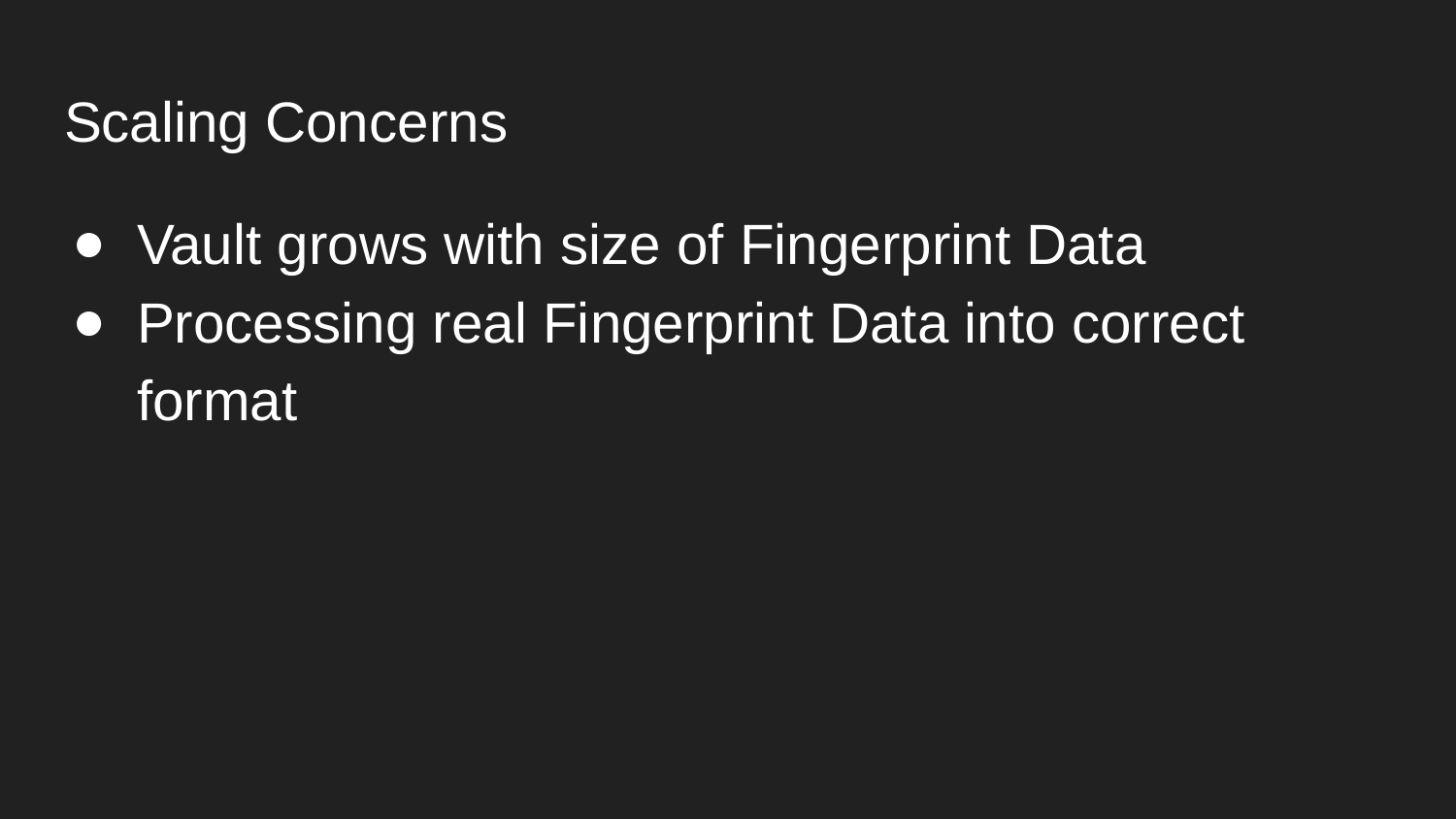

# Scaling Concerns
Vault grows with size of Fingerprint Data
Processing real Fingerprint Data into correct format